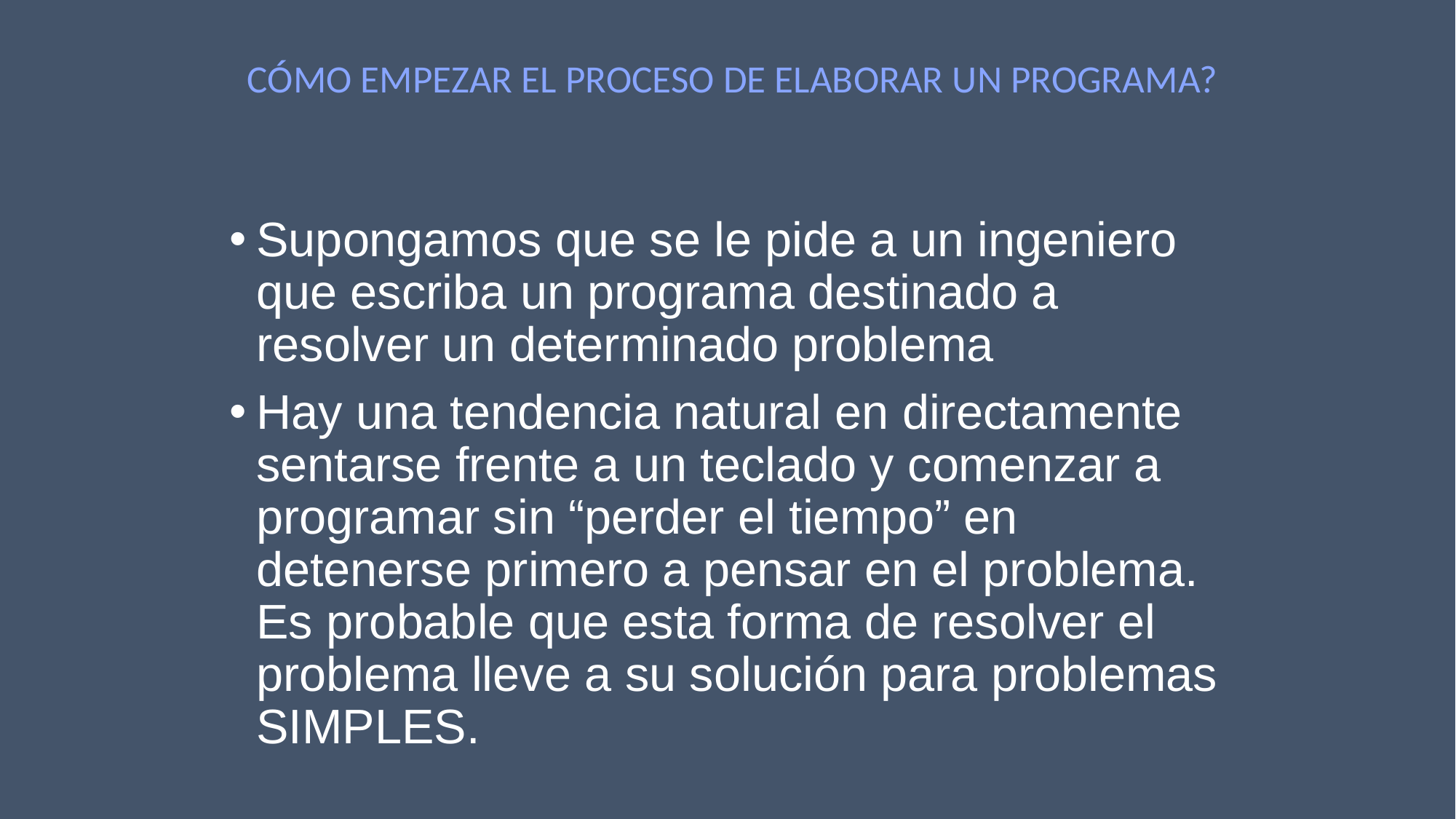

# Cómo empezar el proceso de elaborar un programa?
Supongamos que se le pide a un ingeniero que escriba un programa destinado a resolver un determinado problema
Hay una tendencia natural en directamente sentarse frente a un teclado y comenzar a programar sin “perder el tiempo” en detenerse primero a pensar en el problema.  Es probable que esta forma de resolver el problema lleve a su solución para problemas SIMPLES.